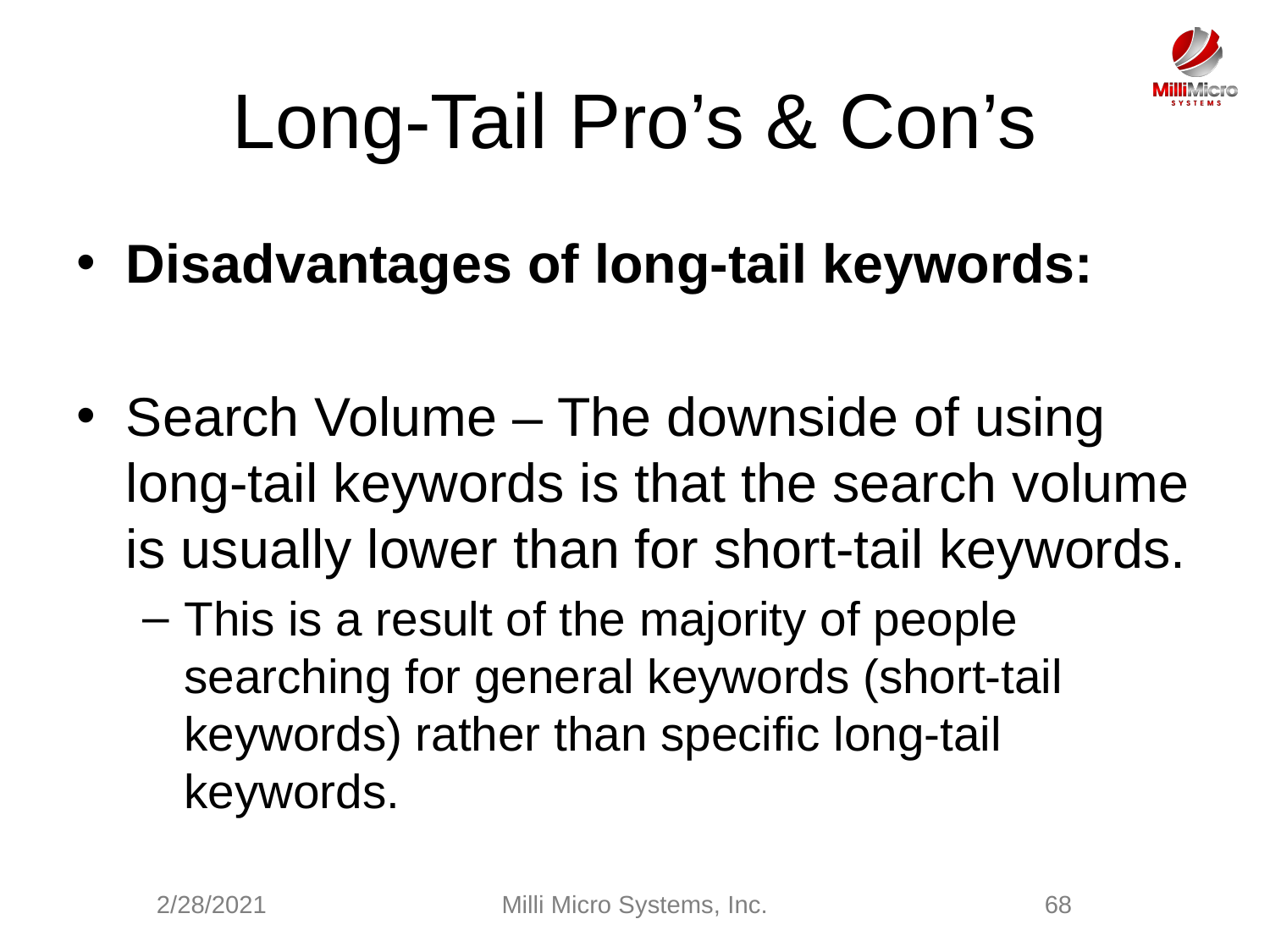

# Long-Tail Pro’s & Con’s
Disadvantages of long-tail keywords:

Search Volume – The downside of using long-tail keywords is that the search volume is usually lower than for short-tail keywords.
This is a result of the majority of people searching for general keywords (short-tail keywords) rather than specific long-tail keywords.
2/28/2021
Milli Micro Systems, Inc.
68